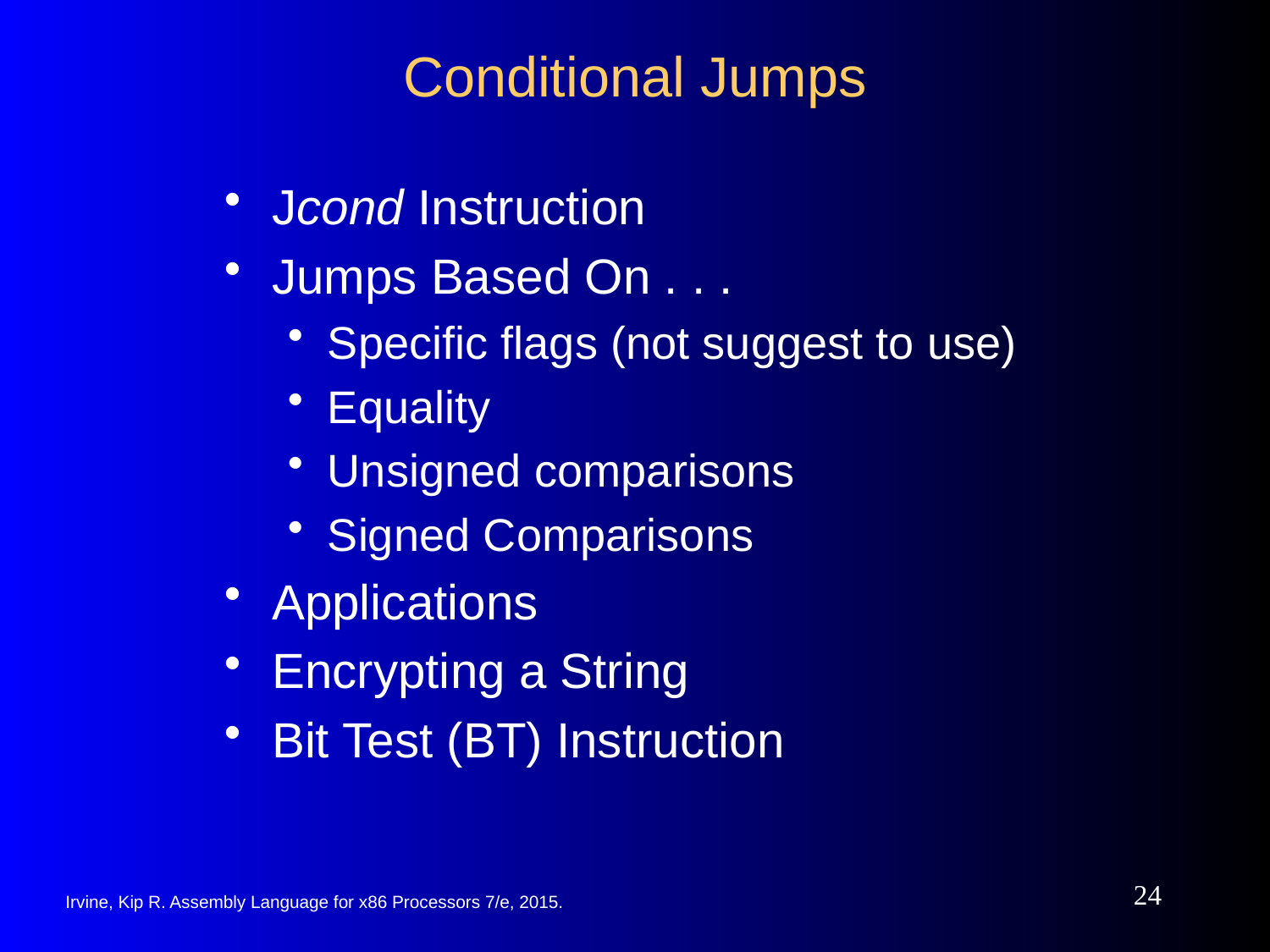

# Conditional Jumps
Jcond Instruction
Jumps Based On . . .
Specific flags (not suggest to use)
Equality
Unsigned comparisons
Signed Comparisons
Applications
Encrypting a String
Bit Test (BT) Instruction
24
Irvine, Kip R. Assembly Language for x86 Processors 7/e, 2015.